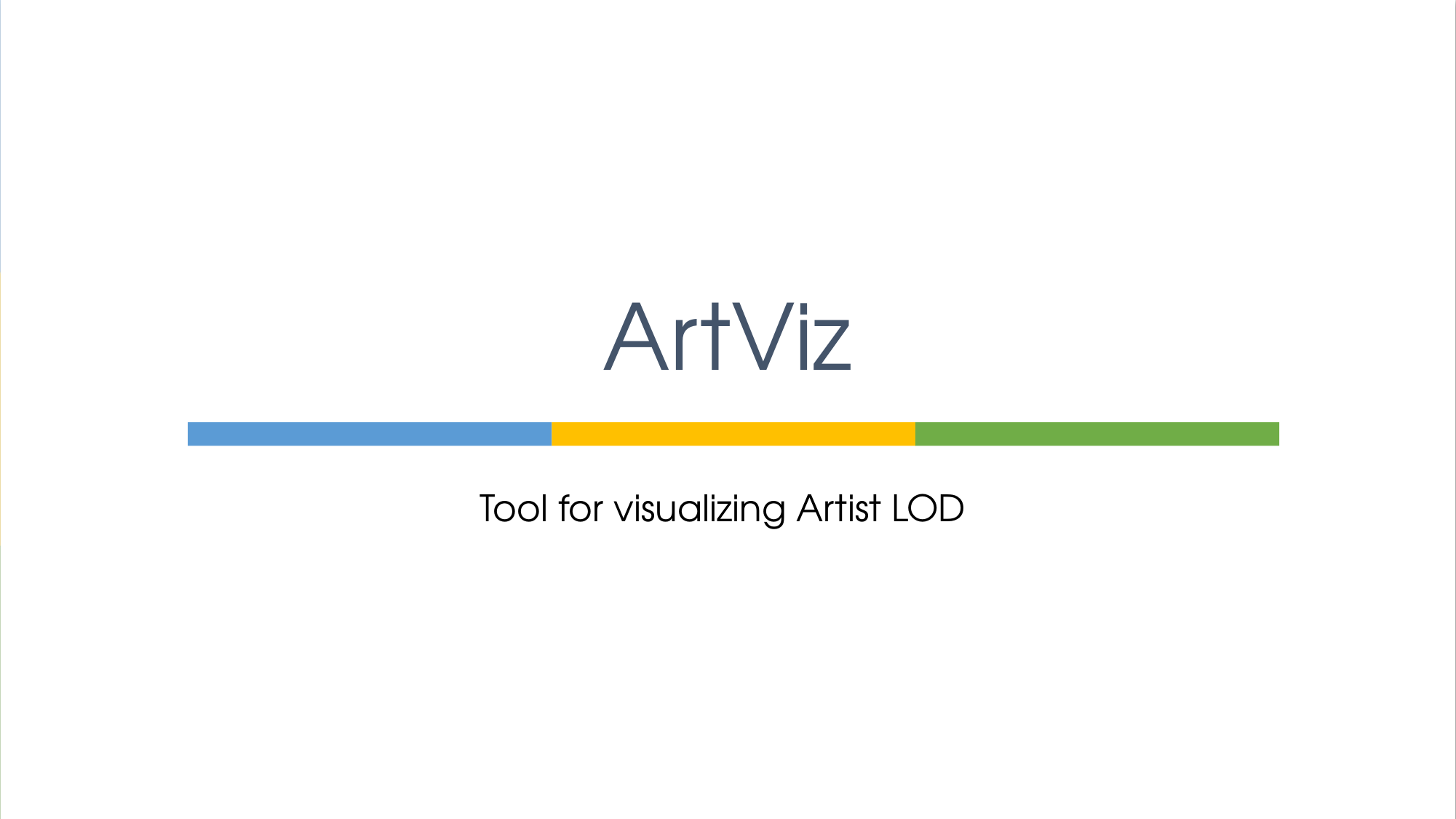

# ArtViz
Tool for visualizing Artist LOD